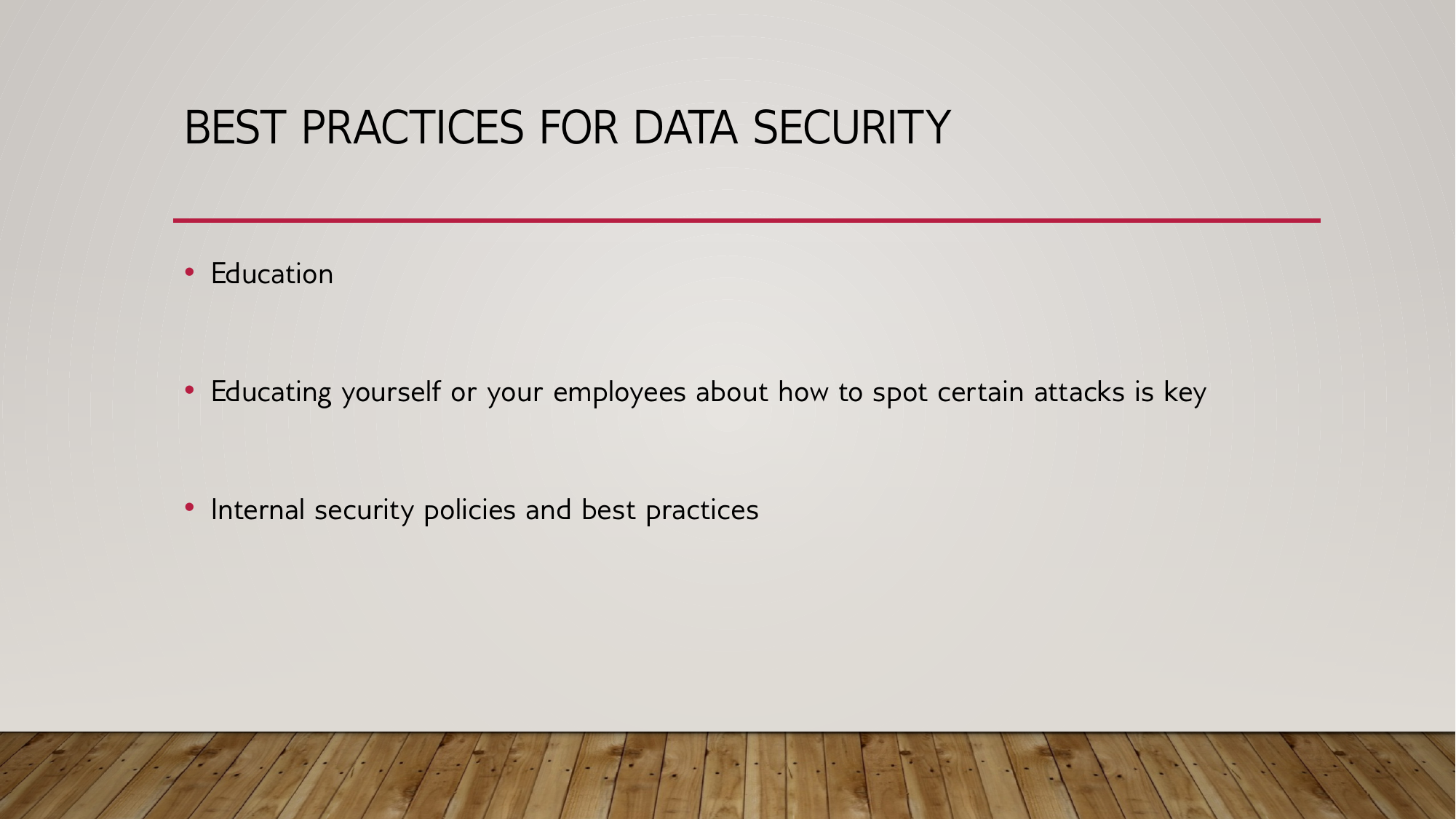

# Best Practices for Data Security
Education

Educating yourself or your employees about how to spot certain attacks is key

Internal security policies and best practices